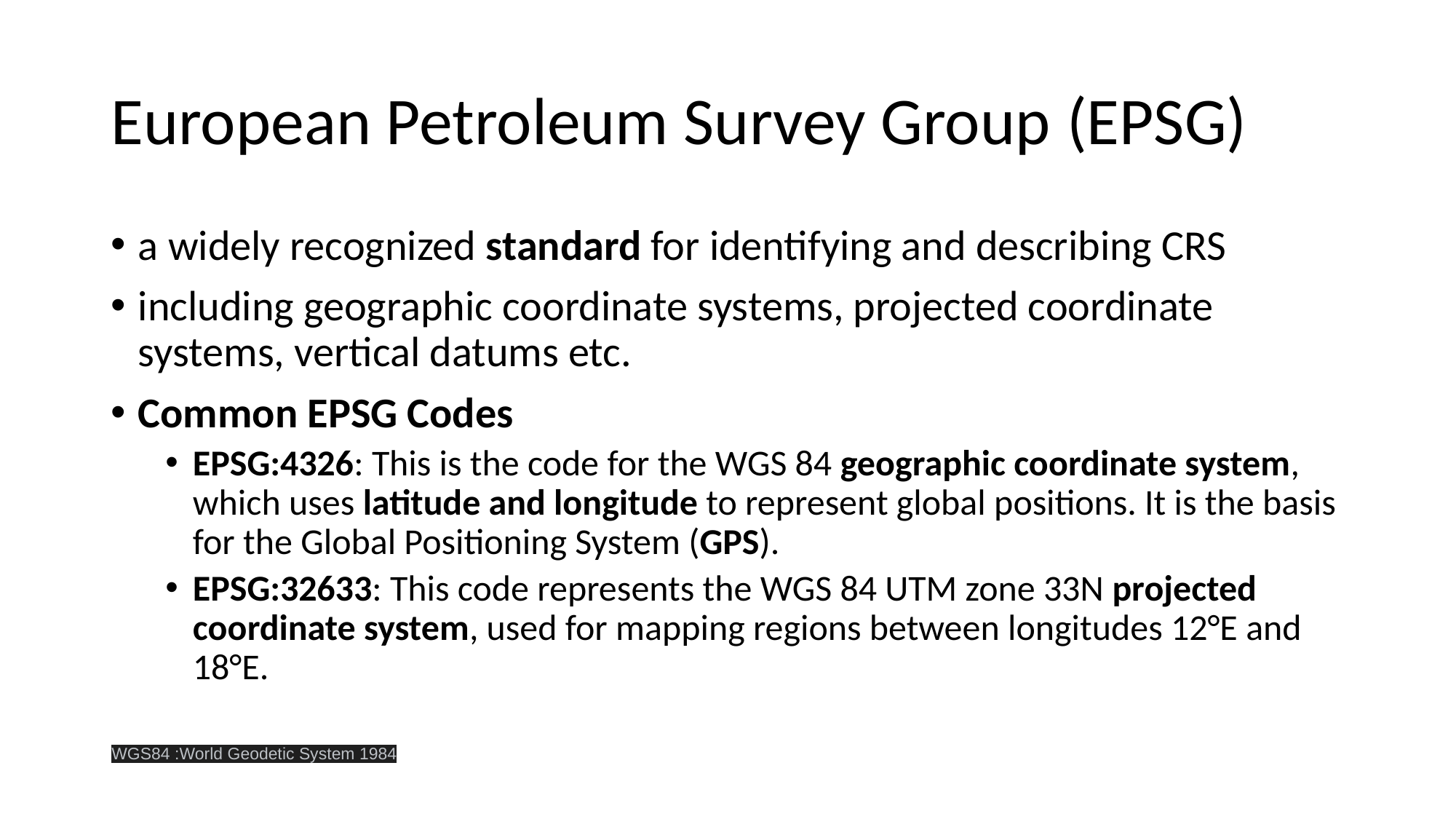

# European Petroleum Survey Group (EPSG)
a widely recognized standard for identifying and describing CRS
including geographic coordinate systems, projected coordinate systems, vertical datums etc.
Common EPSG Codes
EPSG:4326: This is the code for the WGS 84 geographic coordinate system, which uses latitude and longitude to represent global positions. It is the basis for the Global Positioning System (GPS).
EPSG:32633: This code represents the WGS 84 UTM zone 33N projected coordinate system, used for mapping regions between longitudes 12°E and 18°E.
WGS84 :World Geodetic System 1984